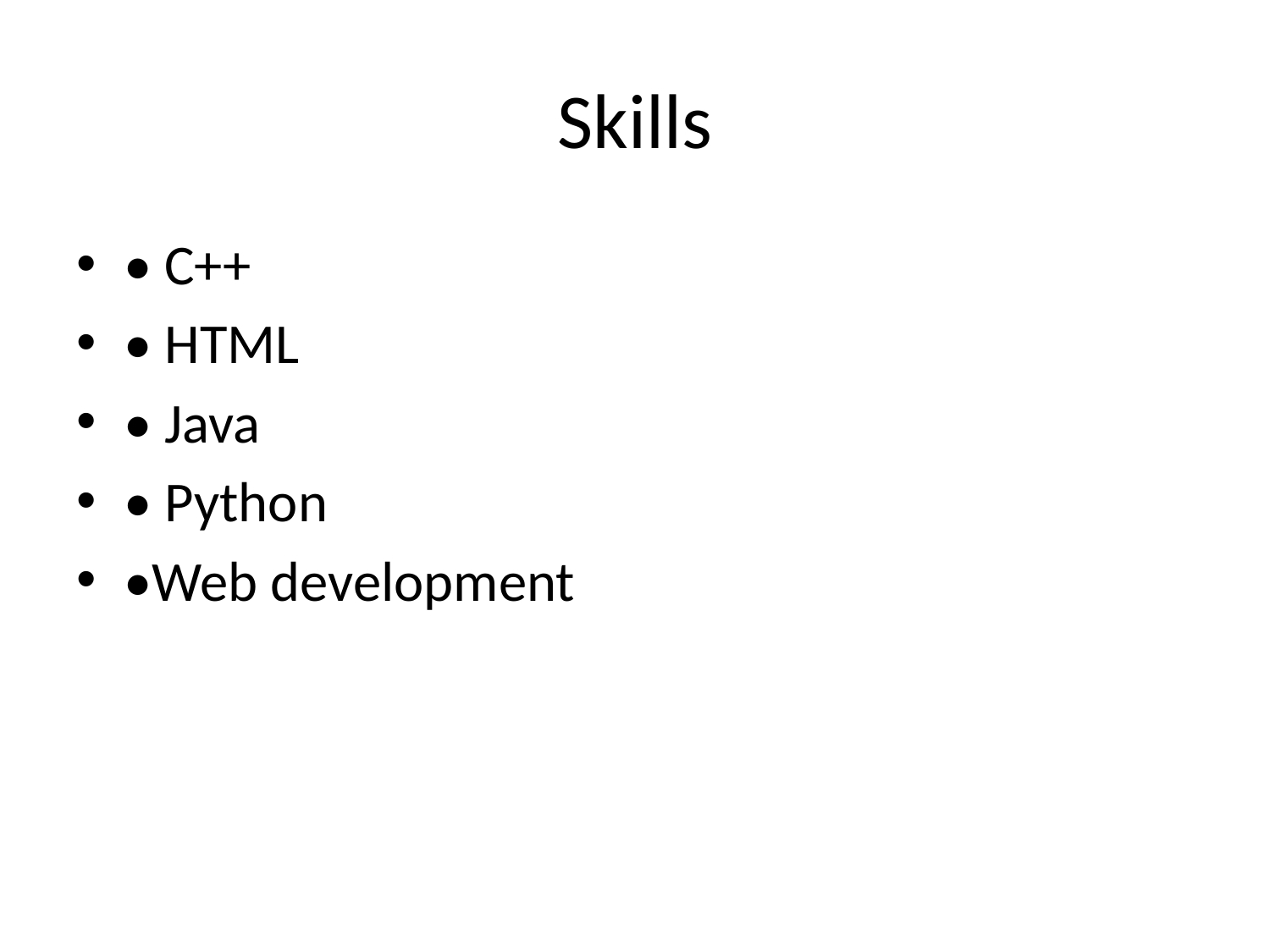

# Skills
• C++
• HTML
• Java
• Python
•Web development